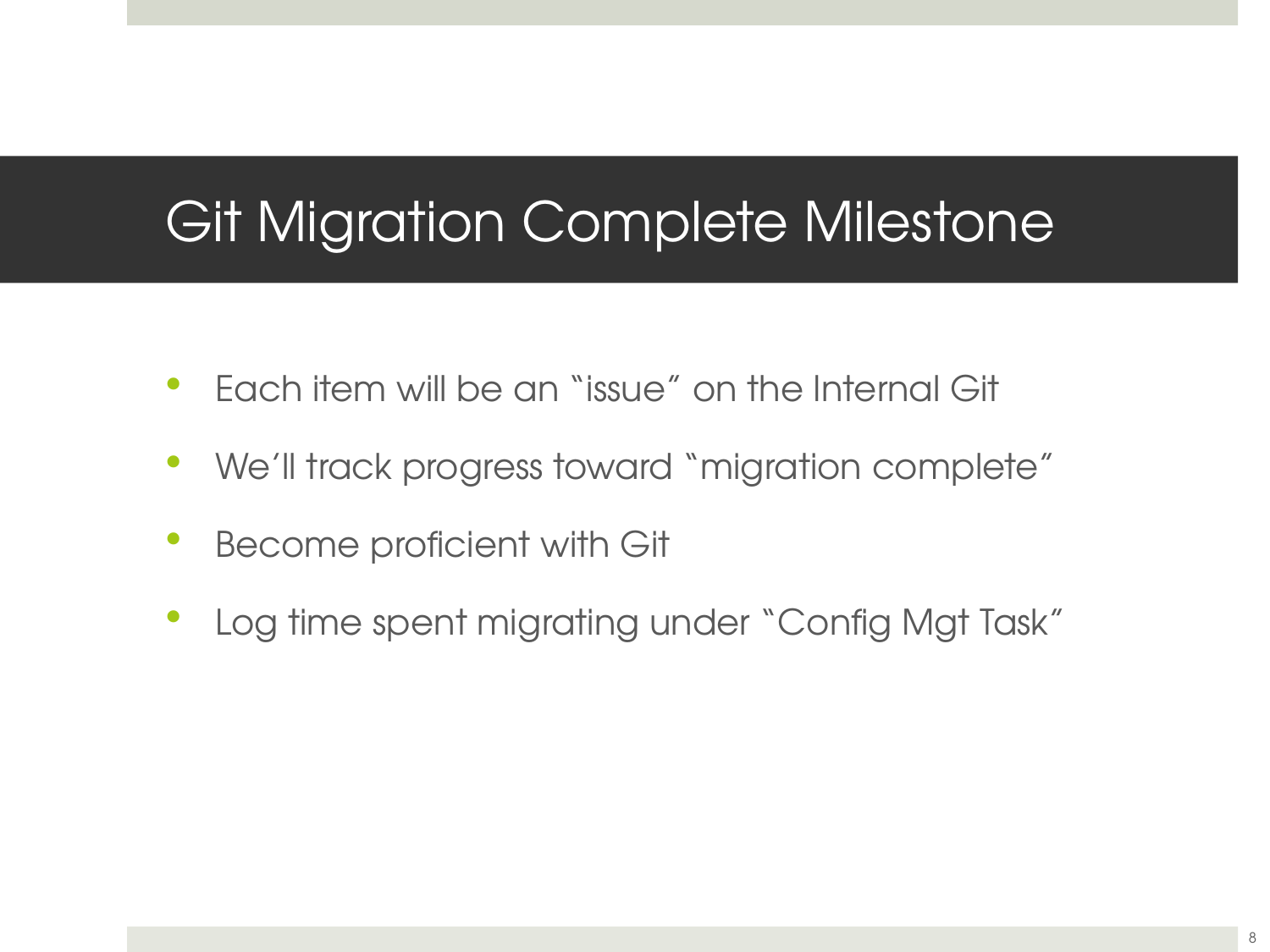

# Git Migration Complete Milestone
Each item will be an “issue” on the Internal Git
We’ll track progress toward “migration complete”
Become proficient with Git
Log time spent migrating under “Config Mgt Task”
8